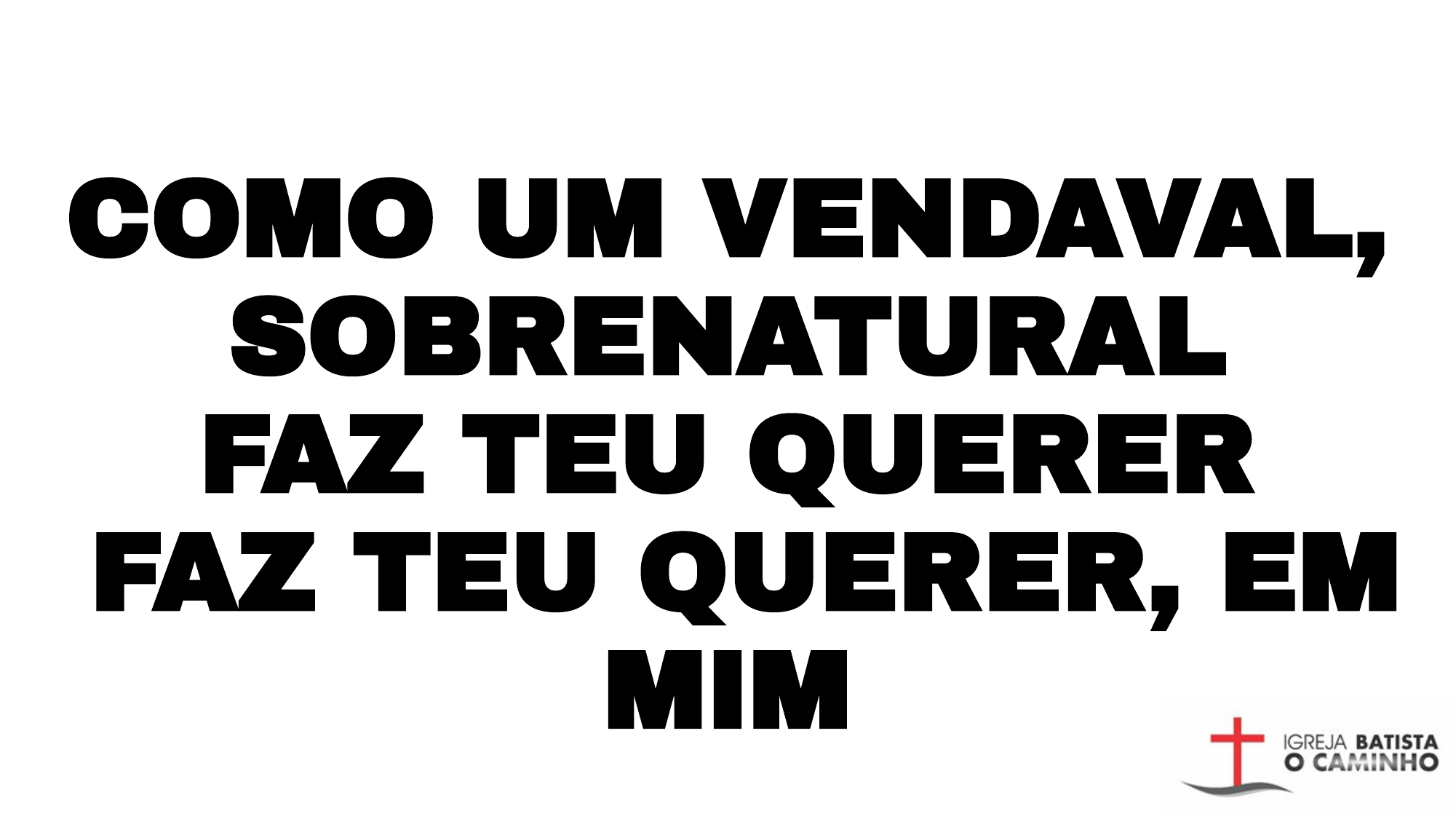

# COMO UM VENDAVAL, SOBRENATURAL FAZ TEU QUERER FAZ TEU QUERER, EM MIM